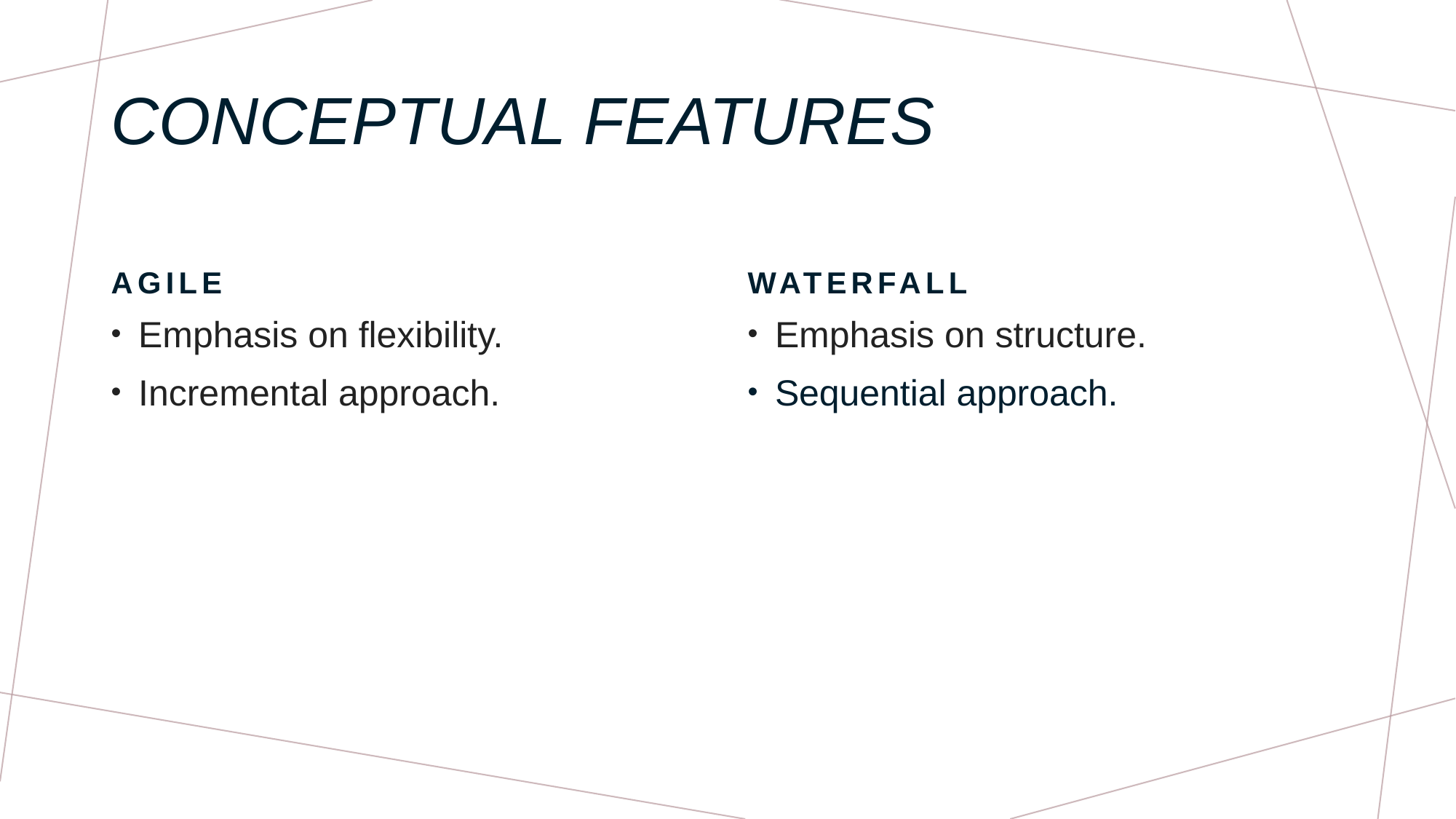

# Conceptual features
Agile
Waterfall
Emphasis on flexibility.
Incremental approach.
Emphasis on structure.
Sequential approach.